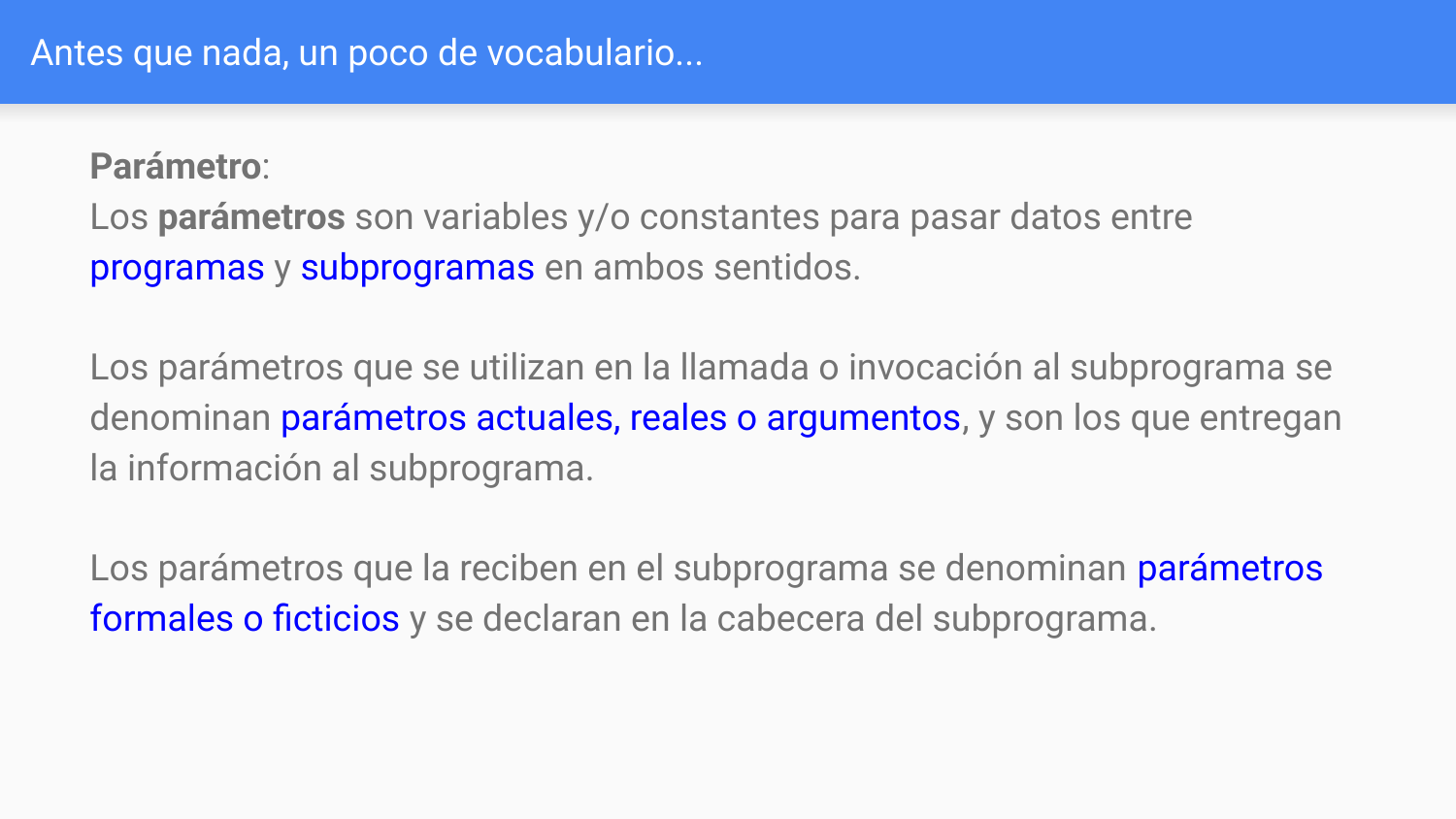

# Antes que nada, un poco de vocabulario...
Parámetro:
Los parámetros son variables y/o constantes para pasar datos entre programas y subprogramas en ambos sentidos.

Los parámetros que se utilizan en la llamada o invocación al subprograma se denominan parámetros actuales, reales o argumentos, y son los que entregan la información al subprograma.

Los parámetros que la reciben en el subprograma se denominan parámetros formales o ficticios y se declaran en la cabecera del subprograma.